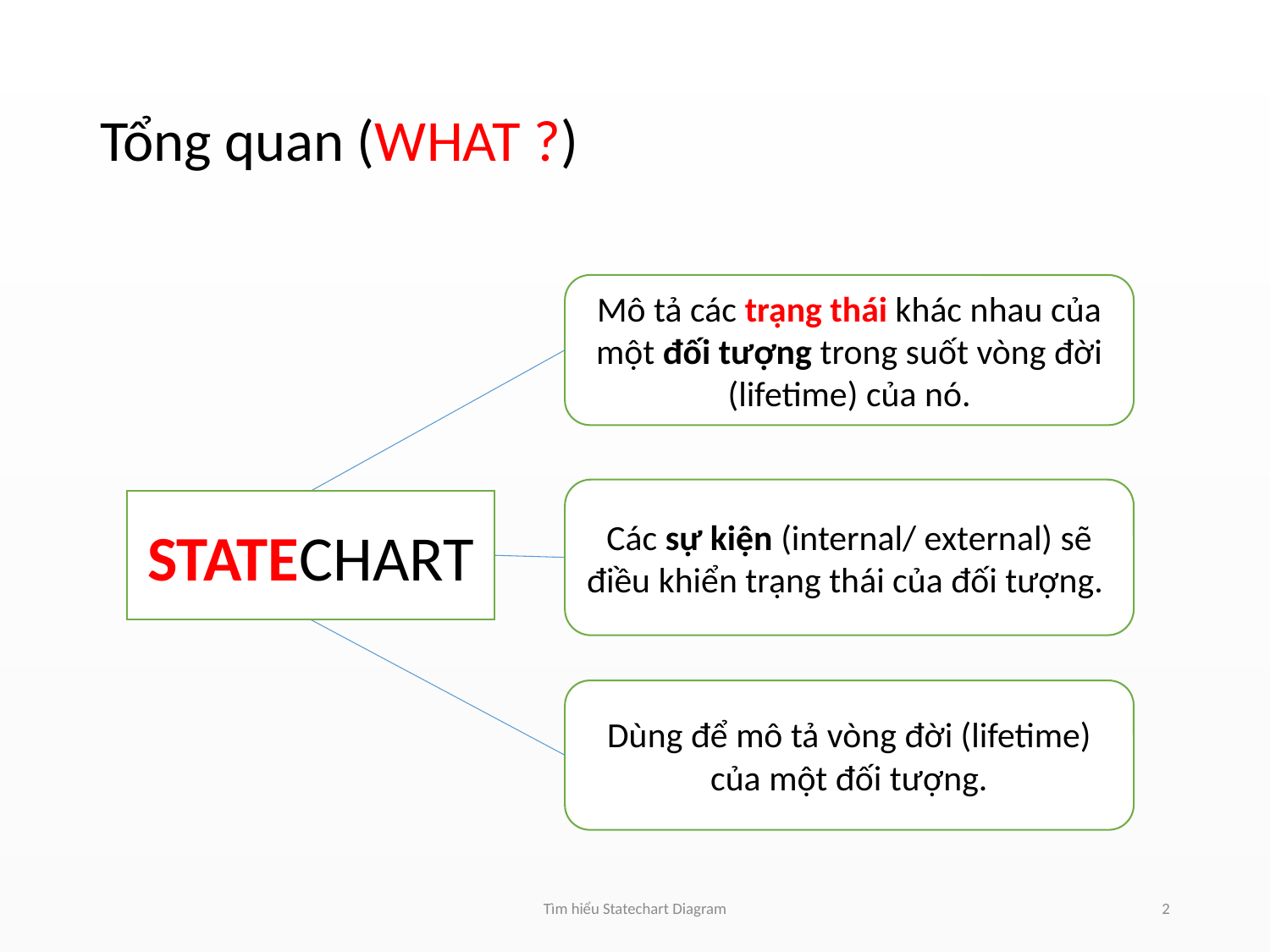

# Tổng quan (WHAT ?)

Mô tả các trạng thái khác nhau của một đối tượng trong suốt vòng đời (lifetime) của nó.
Các sự kiện (internal/ external) sẽ điều khiển trạng thái của đối tượng.
STATECHART
Dùng để mô tả vòng đời (lifetime) của một đối tượng.
Tìm hiểu Statechart Diagram
2